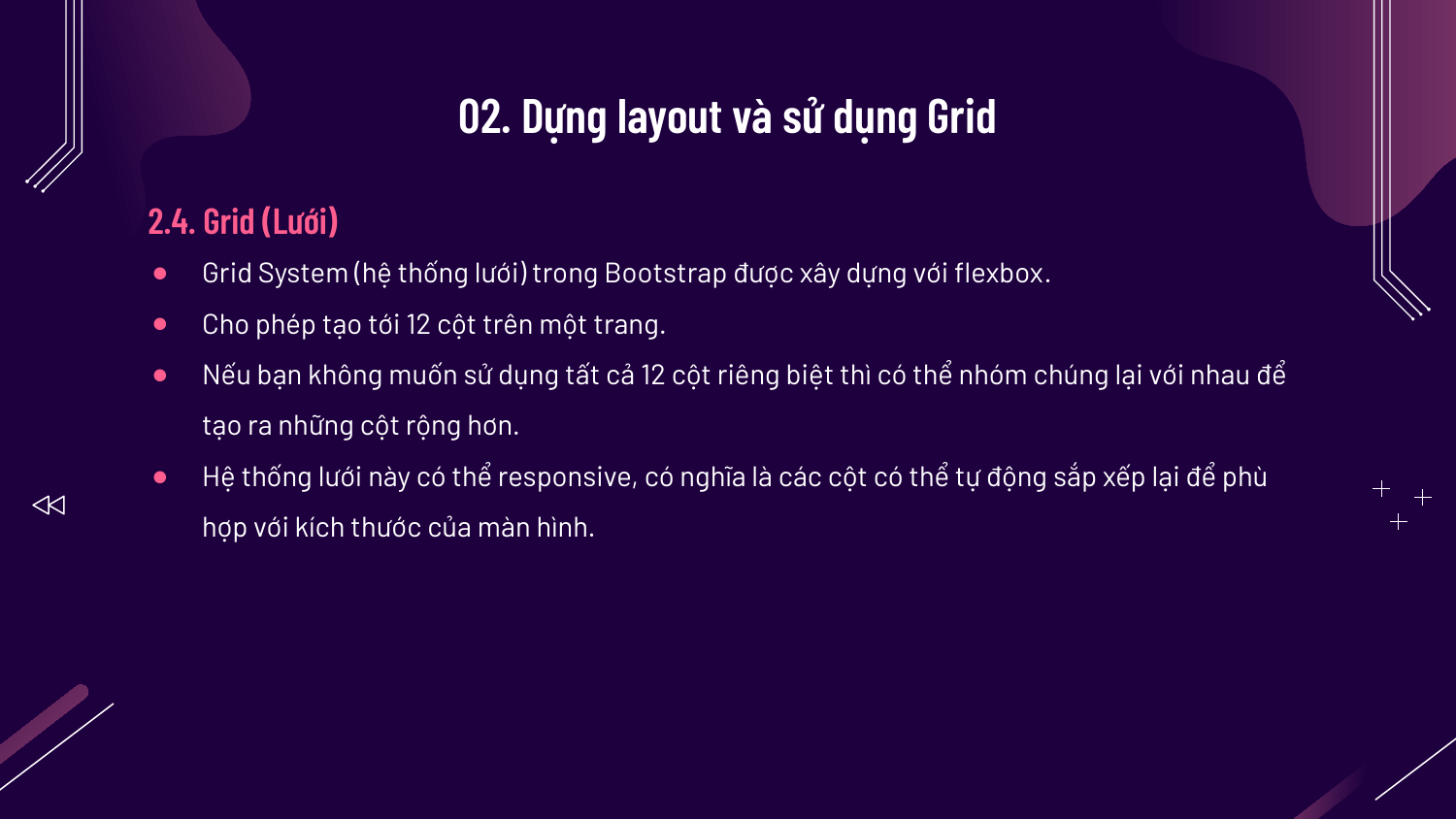

# 02. Dựng layout và sử dụng Grid
2.4. Grid (Lưới)
Grid System (hệ thống lưới) trong Bootstrap được xây dựng với flexbox.
Cho phép tạo tới 12 cột trên một trang.
Nếu bạn không muốn sử dụng tất cả 12 cột riêng biệt thì có thể nhóm chúng lại với nhau để tạo ra những cột rộng hơn.
Hệ thống lưới này có thể responsive, có nghĩa là các cột có thể tự động sắp xếp lại để phù hợp với kích thước của màn hình.